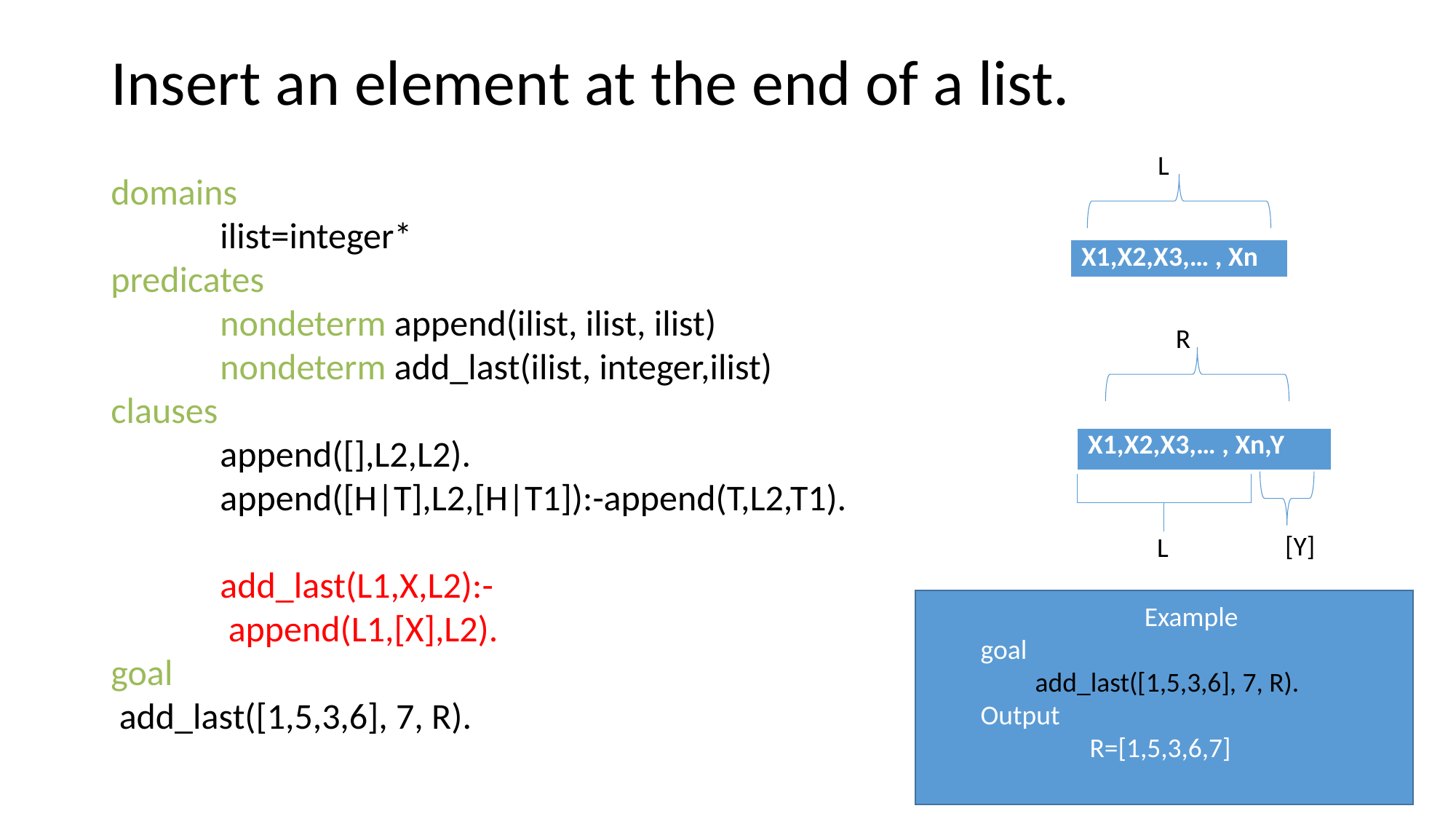

# Insert an element at the end of a list.

L
domains
	ilist=integer*
predicates
	nondeterm append(ilist, ilist, ilist)
	nondeterm add_last(ilist, integer,ilist)
clauses
	append([],L2,L2).
	append([H|T],L2,[H|T1]):-append(T,L2,T1).

	add_last(L1,X,L2):-
            	 append(L1,[X],L2).
goal
 add_last([1,5,3,6], 7, R).

| X1,X2,X3,… , Xn |
| --- |

R

| X1,X2,X3,… , Xn,Y |
| --- |

[Y]
L
Example
goal
	add_last([1,5,3,6], 7, R).
Output
	R=[1,5,3,6,7]